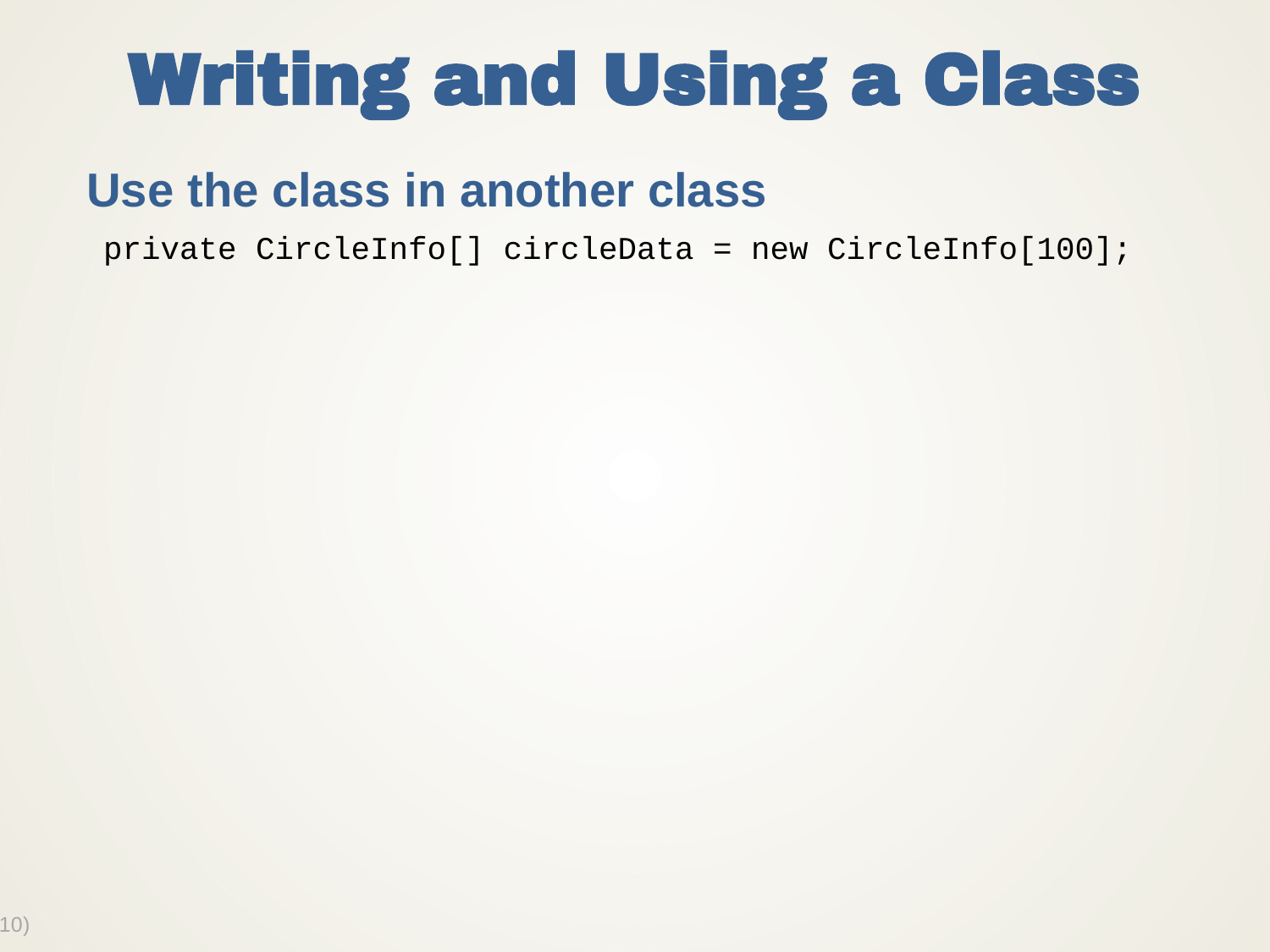

# Writing and Using a Class
Use the class in another class

private CircleInfo[] circleData = new CircleInfo[100];